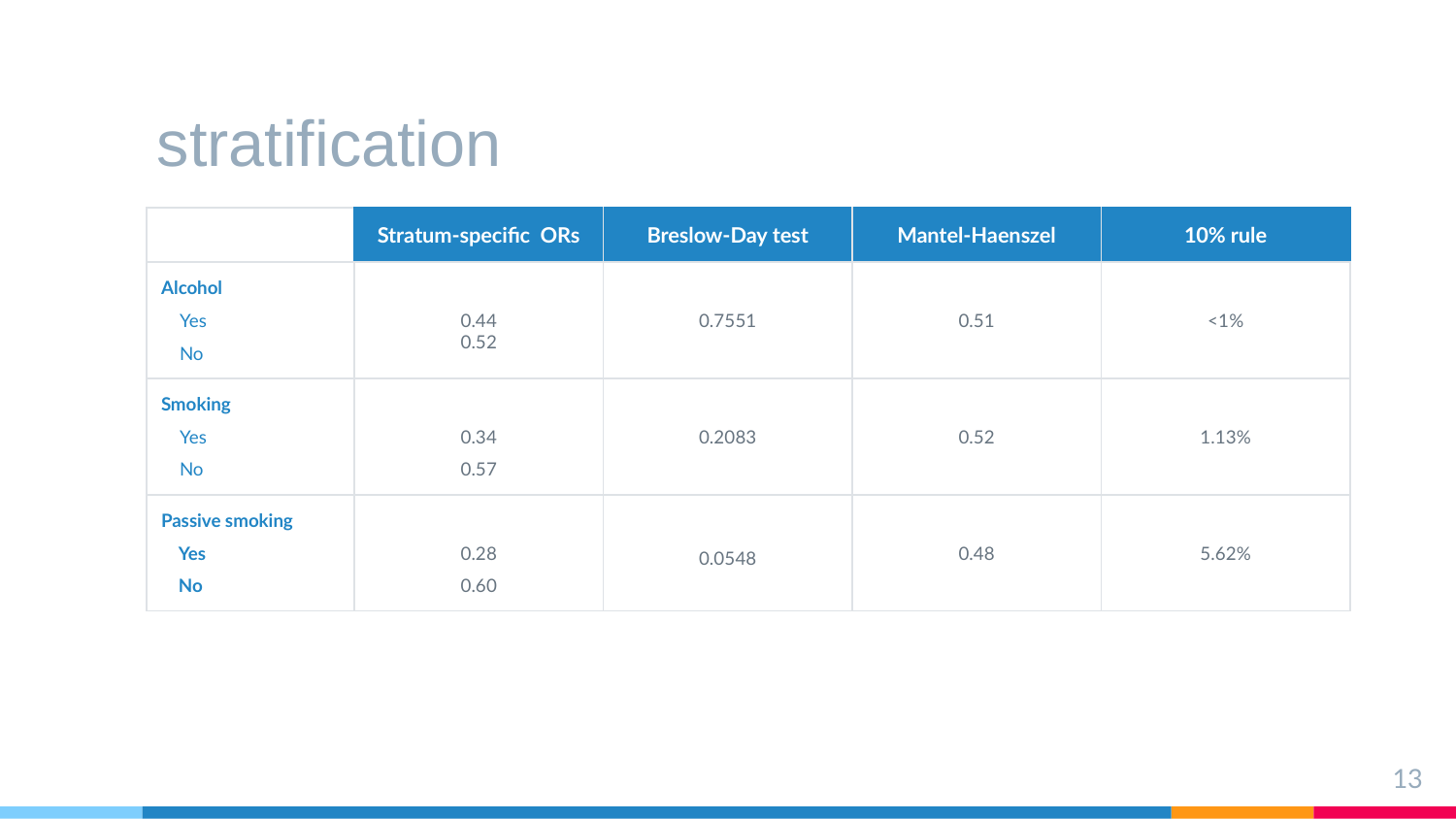

# stratification
|  | Stratum-specific ORs | Breslow-Day test | Mantel-Haenszel | 10% rule |
| --- | --- | --- | --- | --- |
| Alcohol Yes No | 0.44 0.52 | 0.7551 | 0.51 | <1% |
| Smoking Yes No | 0.34 0.57 | 0.2083 | 0.52 | 1.13% |
| Passive smoking Yes No | 0.28 0.60 | 0.0548 | 0.48 | 5.62% |
13